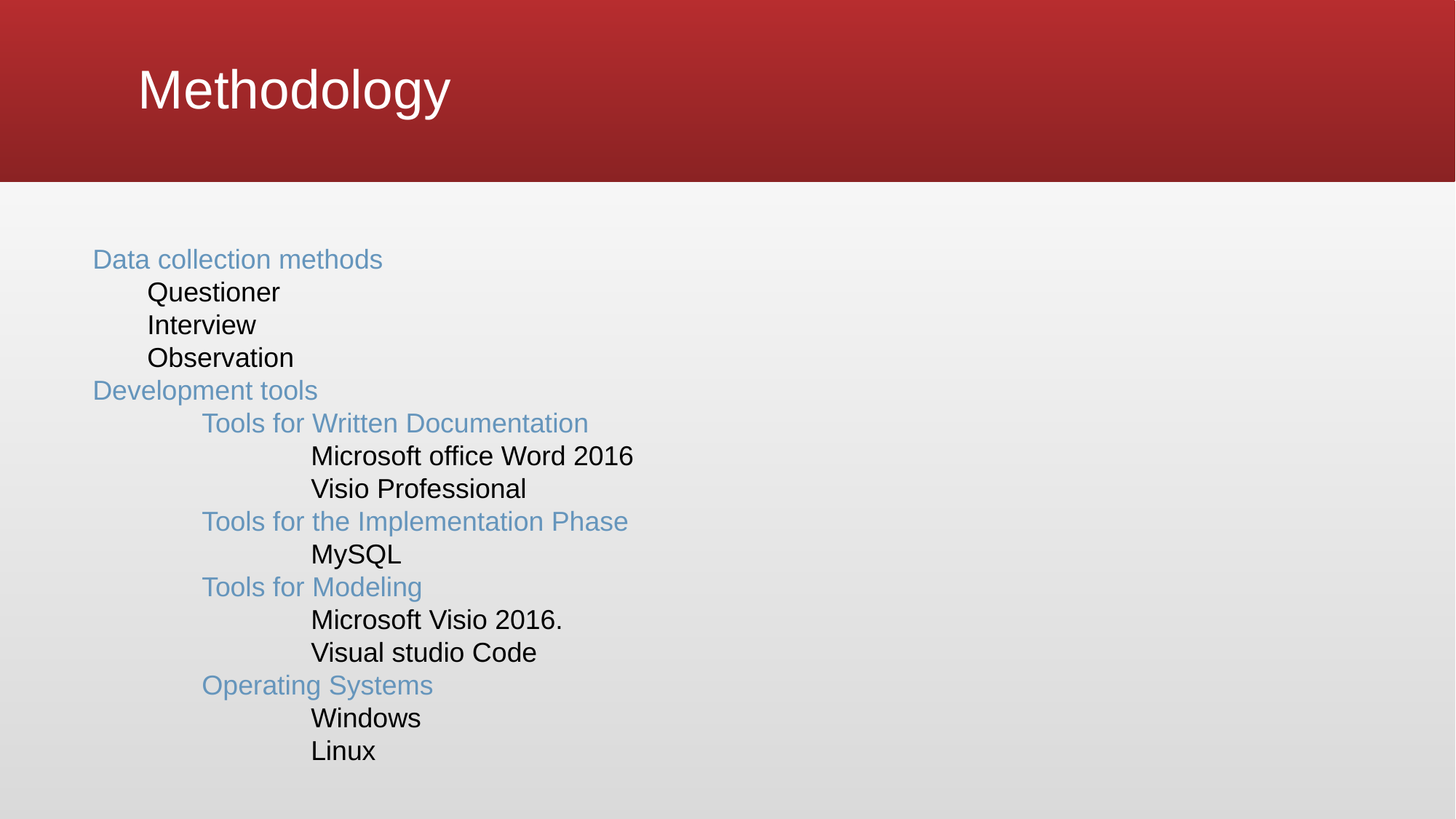

# Methodology
Data collection methods
Questioner
Interview
Observation
Development tools
	Tools for Written Documentation
		Microsoft office Word 2016
		Visio Professional
	Tools for the Implementation Phase
		MySQL
	Tools for Modeling
    		Microsoft Visio 2016.
		Visual studio Code
	Operating Systems
		Windows
		Linux